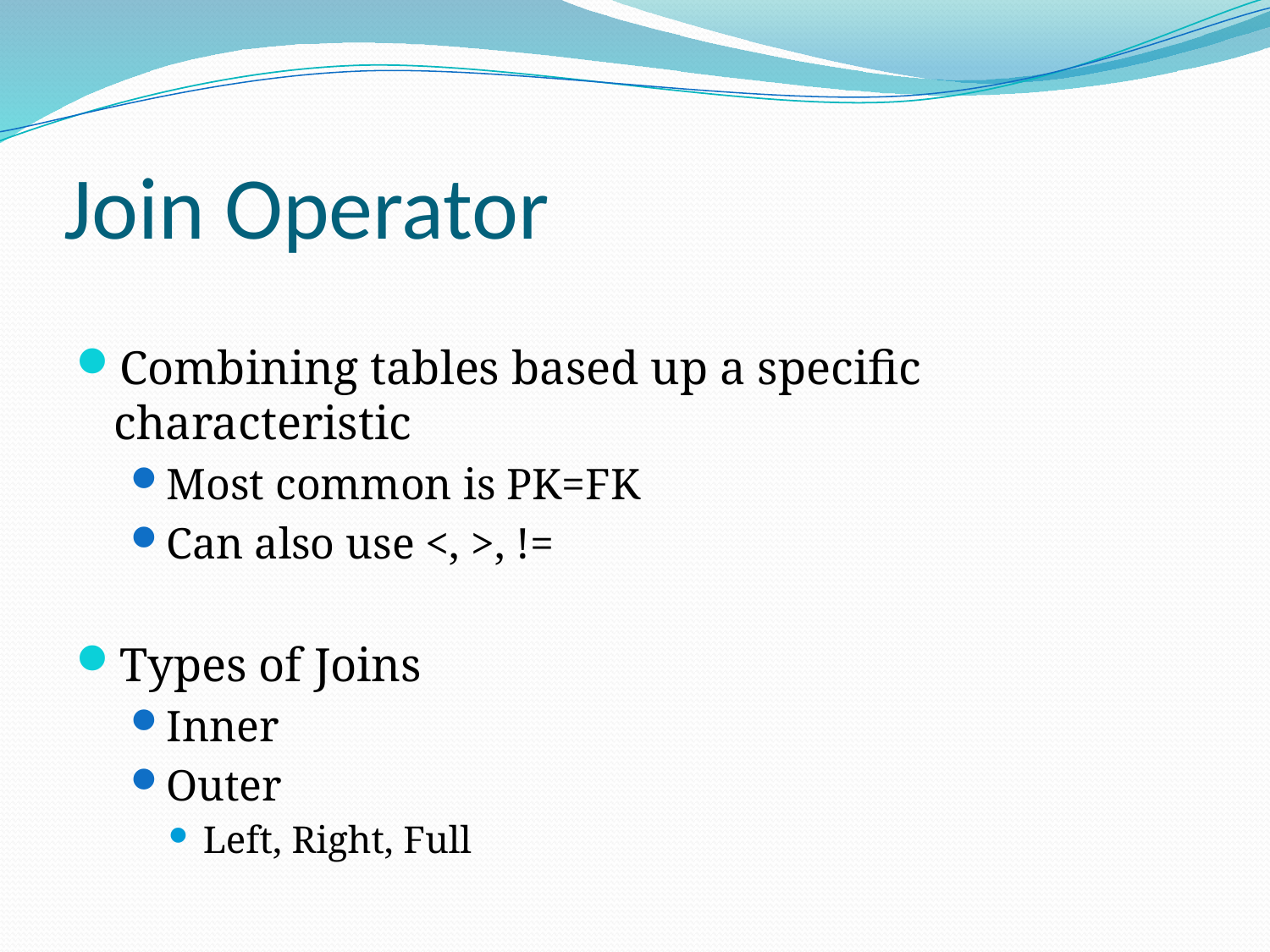

# Join Operator

Combining tables based up a specific characteristic
Most common is PK=FK
Can also use <, >, !=

Types of Joins
Inner
Outer
Left, Right, Full